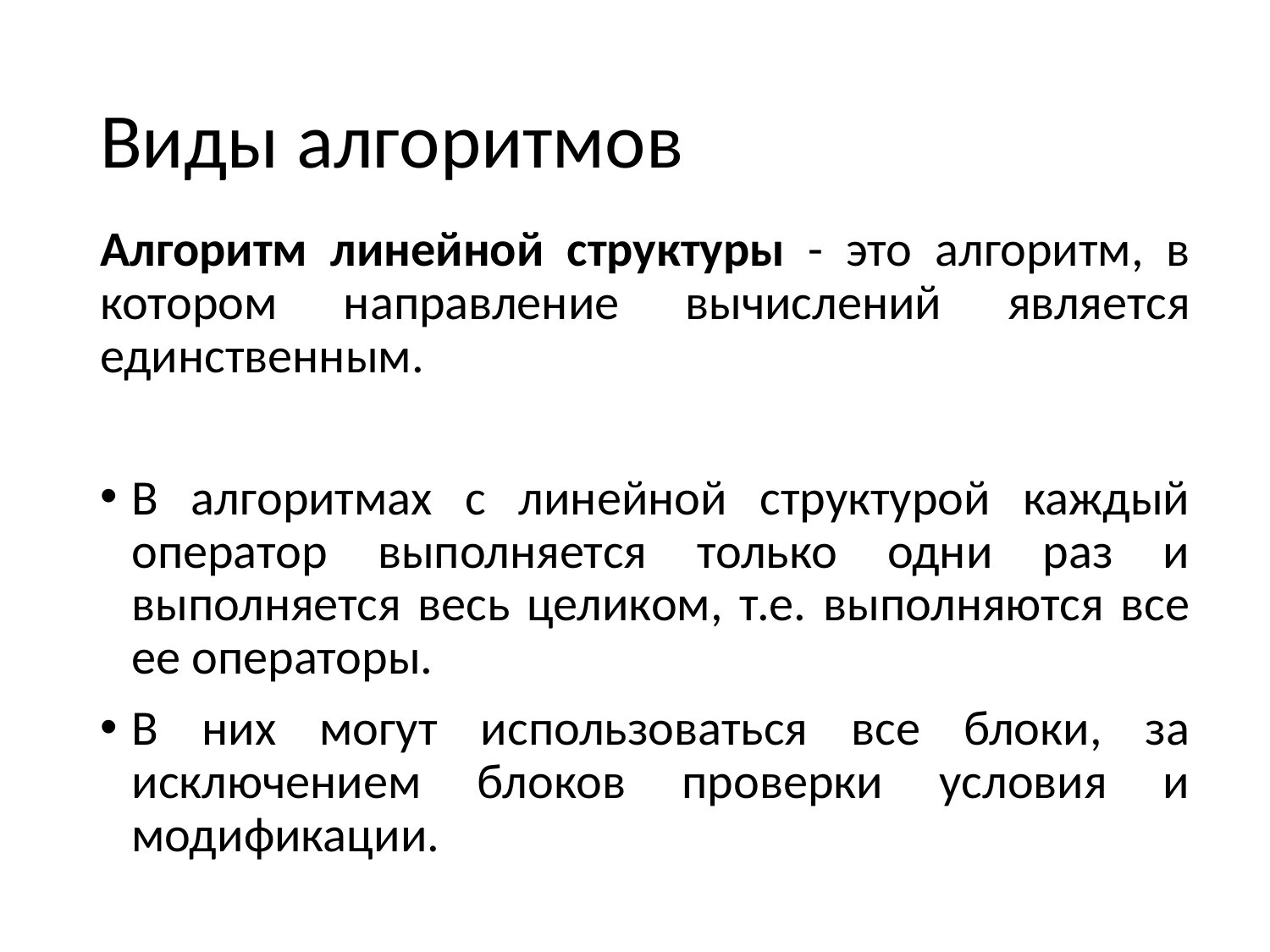

# Виды алгоритмов
Алгоритм линейной структуры - это алгоритм, в котором направление вычислений является единственным.

В алгоритмах с линейной структурой каждый оператор выполняется только одни раз и выполняется весь целиком, т.е. выполняются все ее операторы.
В них могут использоваться все блоки, за исключением блоков проверки условия и модификации.